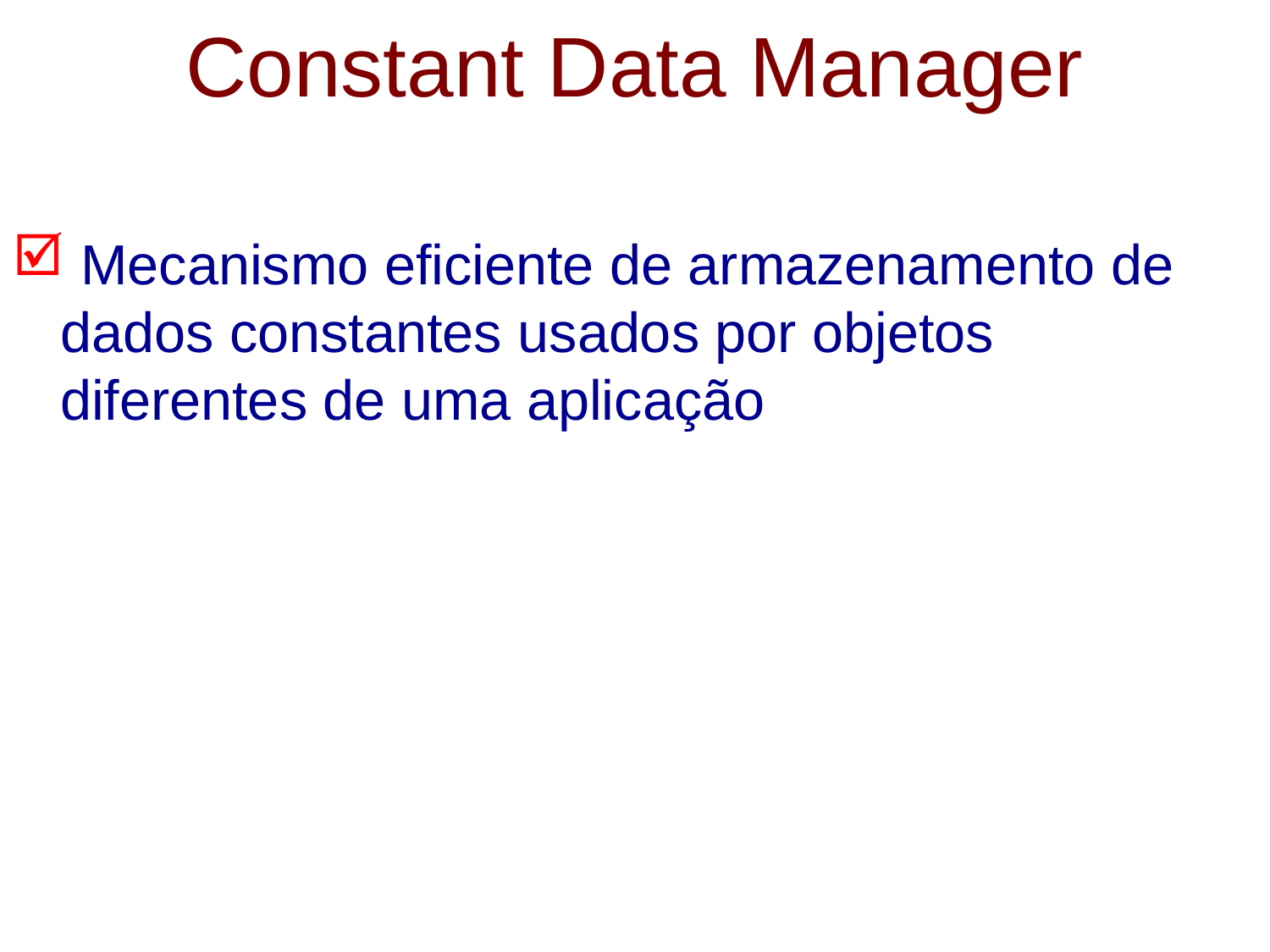

# Constant Data Manager
 Mecanismo eficiente de armazenamento de dados constantes usados por objetos diferentes de uma aplicação